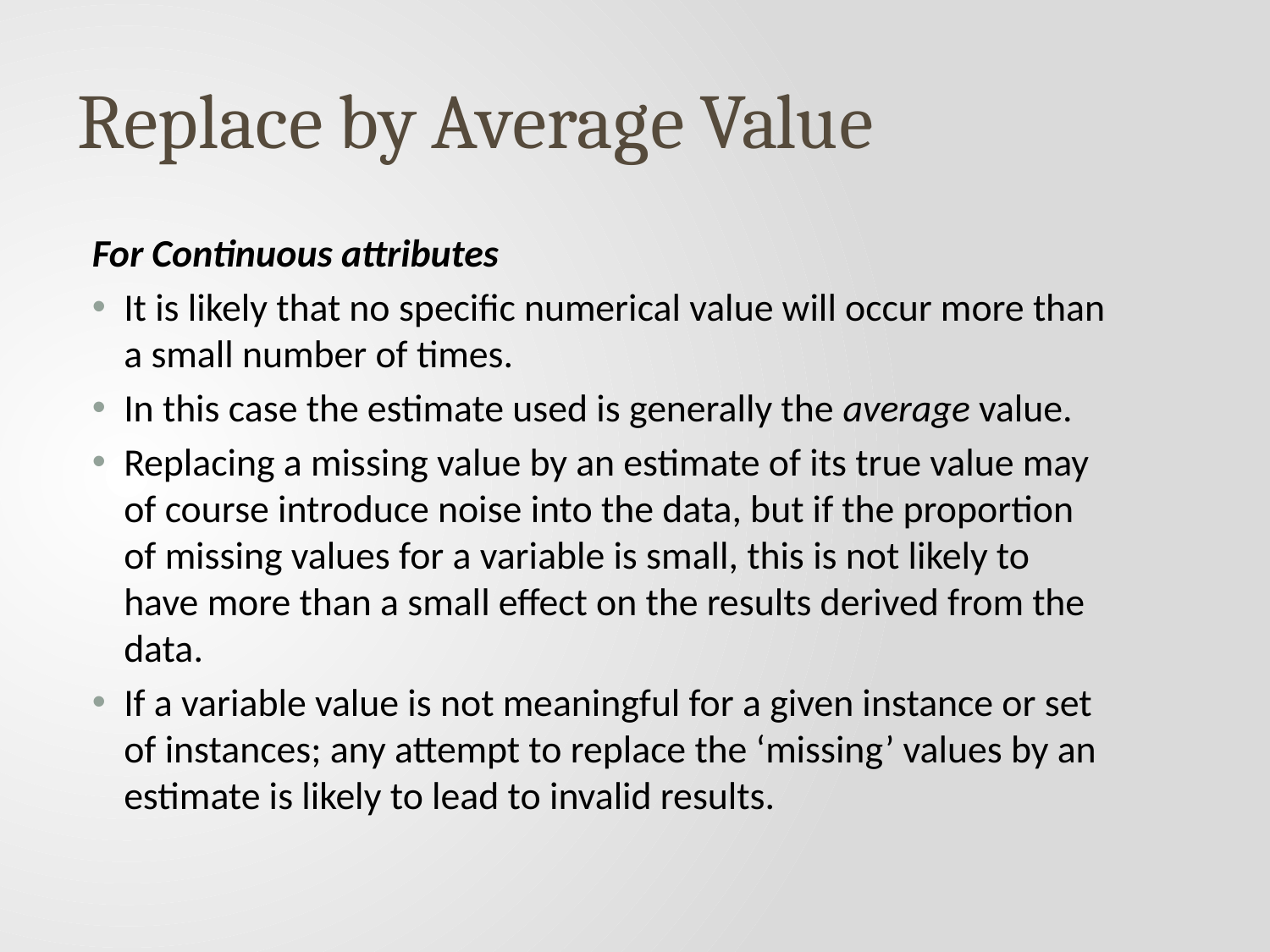

# Replace by Average Value
For Continuous attributes
It is likely that no specific numerical value will occur more than a small number of times.
In this case the estimate used is generally the average value.
Replacing a missing value by an estimate of its true value may of course introduce noise into the data, but if the proportion of missing values for a variable is small, this is not likely to have more than a small effect on the results derived from the data.
If a variable value is not meaningful for a given instance or set of instances; any attempt to replace the ‘missing’ values by an estimate is likely to lead to invalid results.